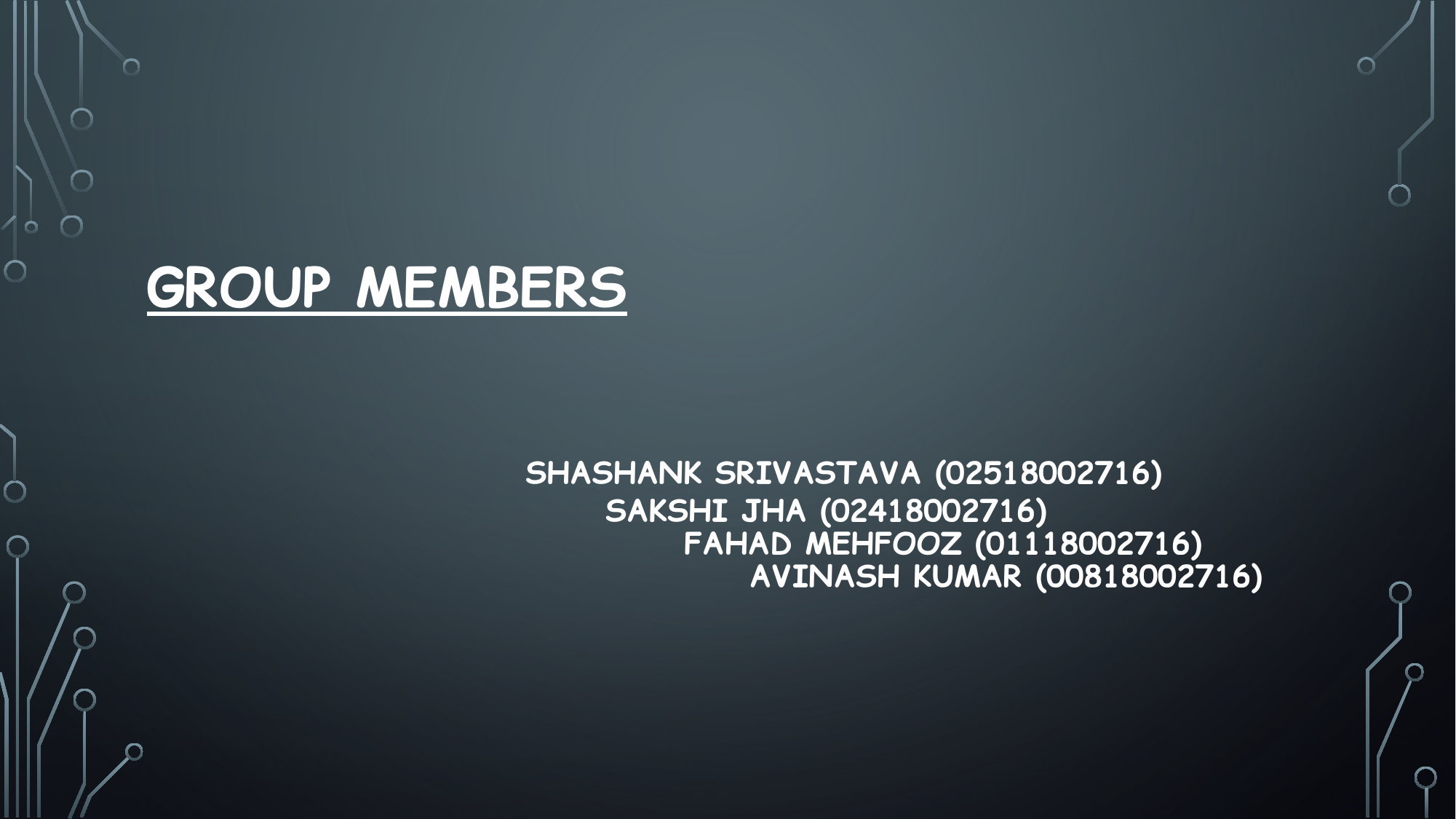

# Group members Shashank srivastAva (02518002716) SAKSHI JHA (02418002716) FAHAD MEHFOOZ (01118002716) AVINASH KUMAR (00818002716)